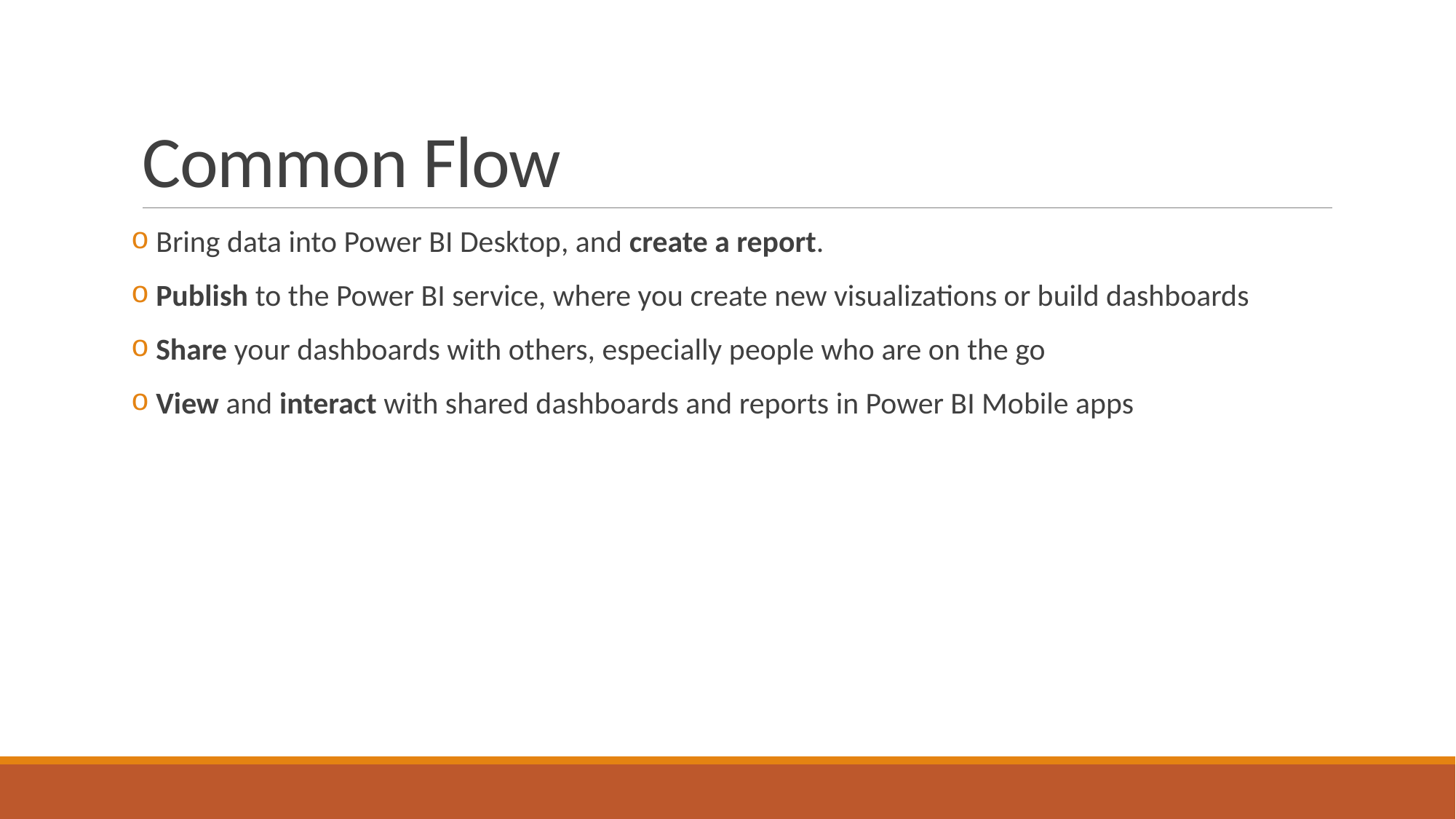

# Common Flow
 Bring data into Power BI Desktop, and create a report.
 Publish to the Power BI service, where you create new visualizations or build dashboards
 Share your dashboards with others, especially people who are on the go
 View and interact with shared dashboards and reports in Power BI Mobile apps